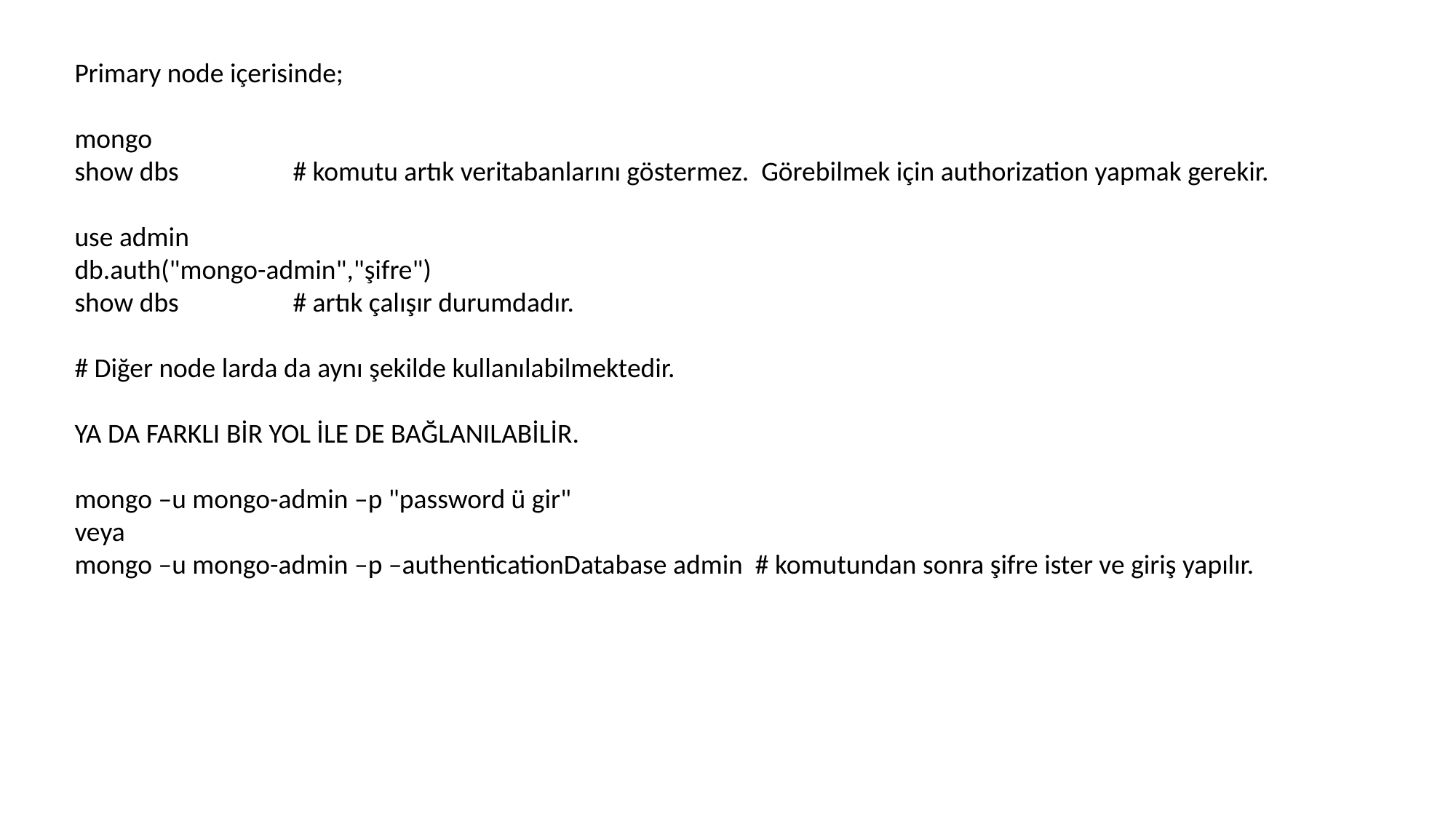

Primary node içerisinde;

mongo
show dbs		# komutu artık veritabanlarını göstermez.  Görebilmek için authorization yapmak gerekir.

use admin
db.auth("mongo-admin","şifre")
show dbs		# artık çalışır durumdadır.

# Diğer node larda da aynı şekilde kullanılabilmektedir.

YA DA FARKLI BİR YOL İLE DE BAĞLANILABİLİR.

mongo –u mongo-admin –p "password ü gir"
veya
mongo –u mongo-admin –p –authenticationDatabase admin  # komutundan sonra şifre ister ve giriş yapılır.